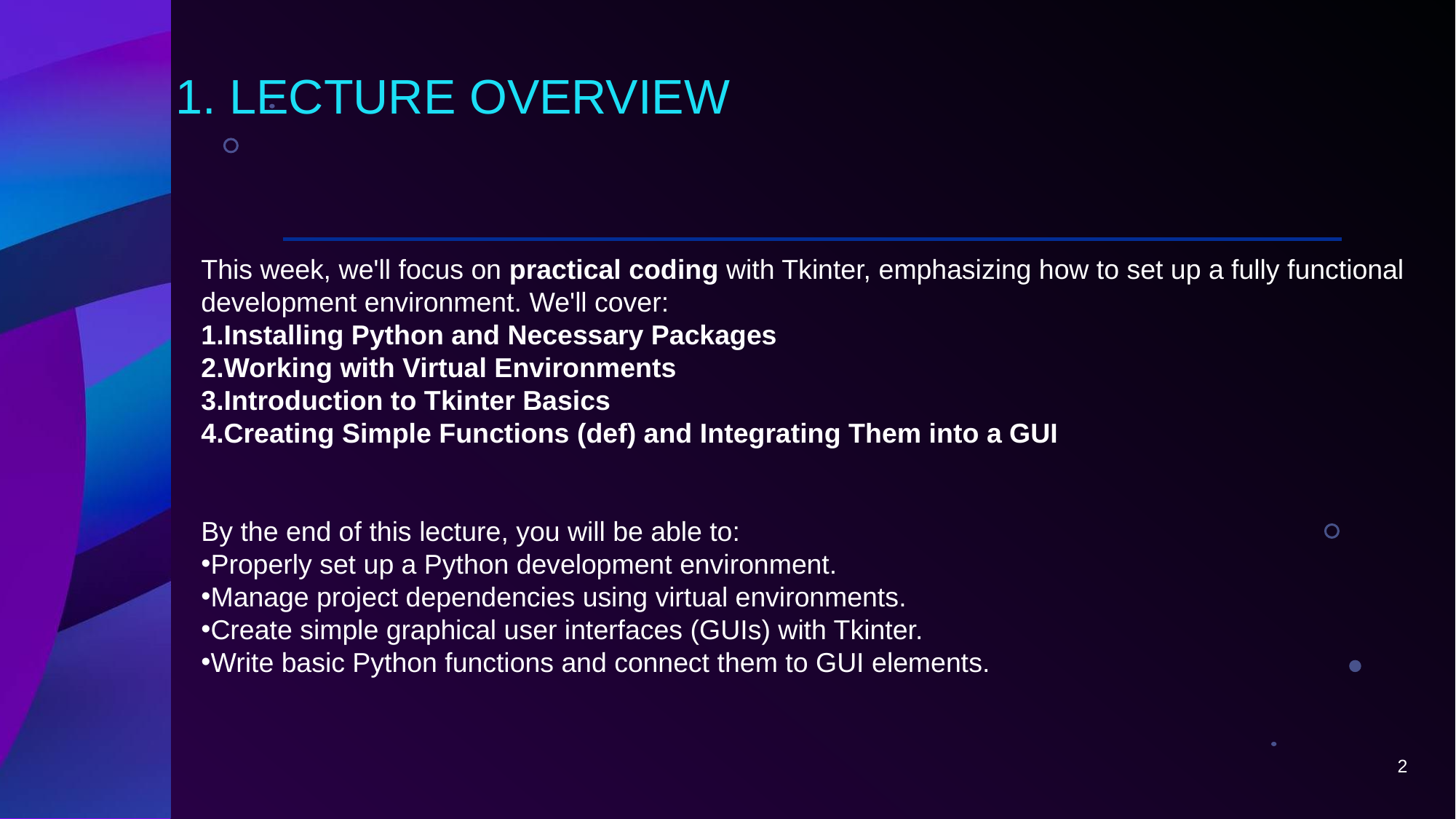

# 1. Lecture overview
This week, we'll focus on practical coding with Tkinter, emphasizing how to set up a fully functional development environment. We'll cover:
Installing Python and Necessary Packages
Working with Virtual Environments
Introduction to Tkinter Basics
Creating Simple Functions (def) and Integrating Them into a GUI

By the end of this lecture, you will be able to:
Properly set up a Python development environment.
Manage project dependencies using virtual environments.
Create simple graphical user interfaces (GUIs) with Tkinter.
Write basic Python functions and connect them to GUI elements.
2